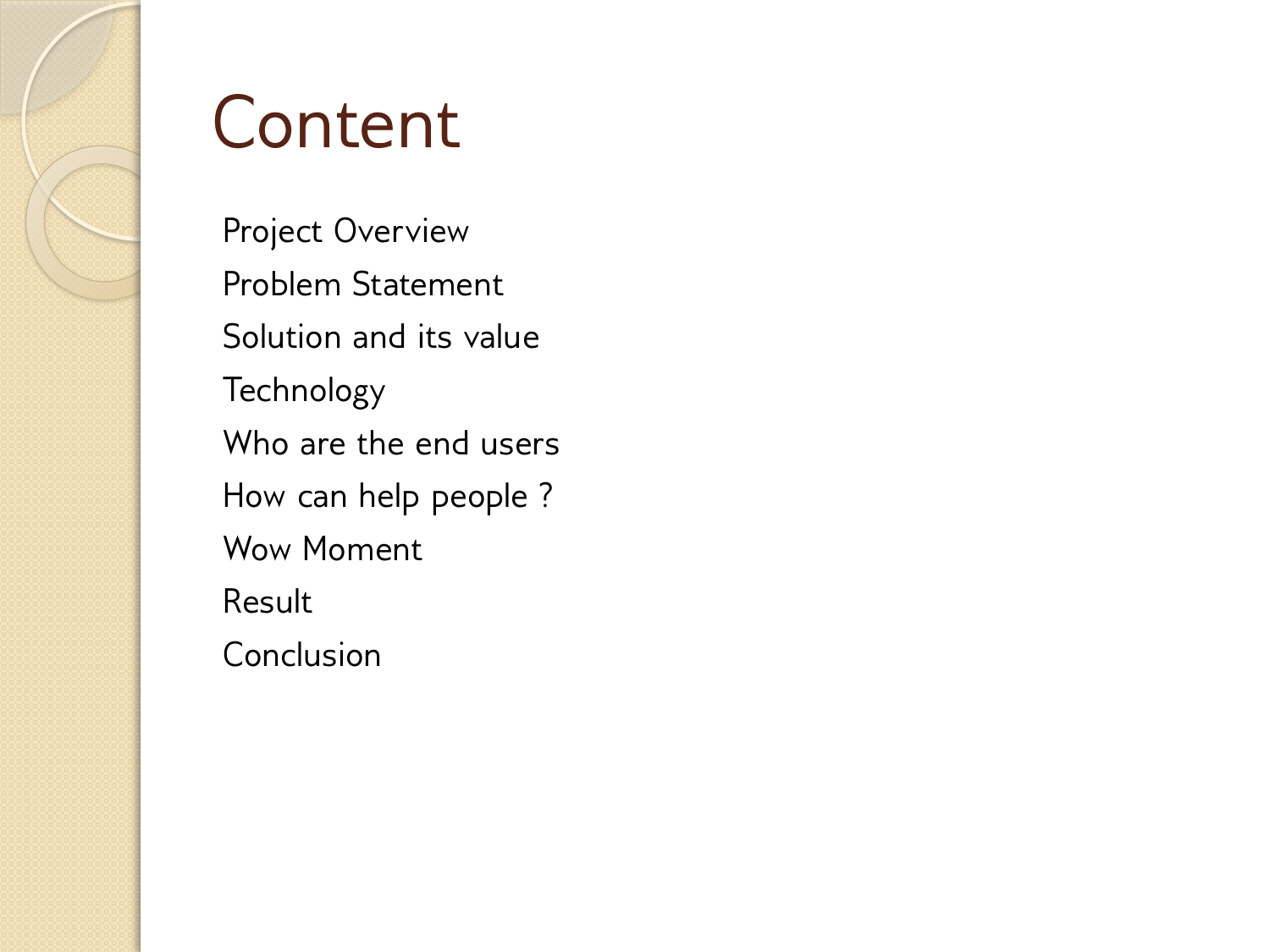

# Content
Project Overview
Problem Statement
Solution and its value
Technology
Who are the end users
How can help people ?
Wow Moment
Result
Conclusion